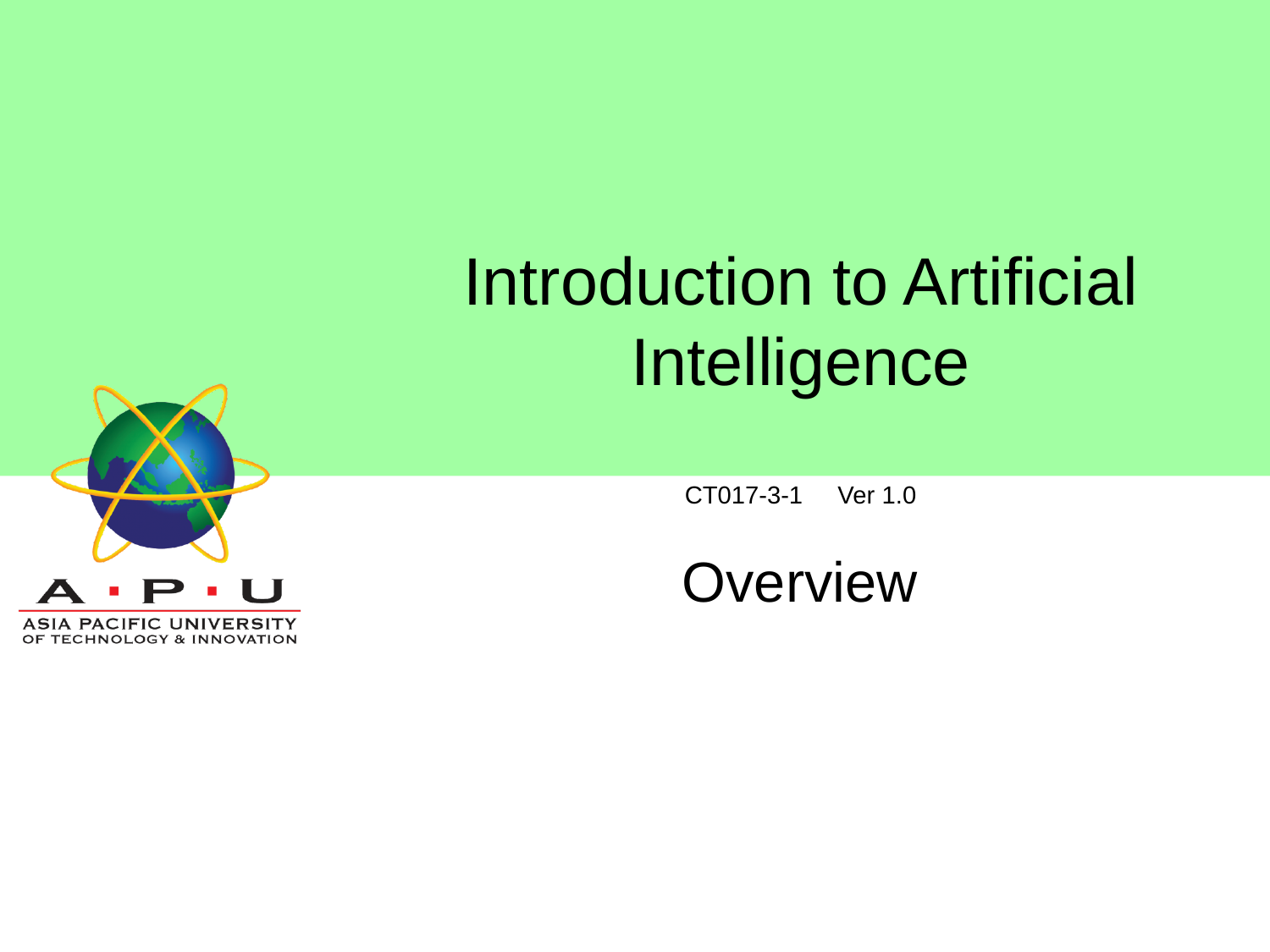

# Introduction to Artificial Intelligence
CT017-3-1     Ver 1.0
Overview